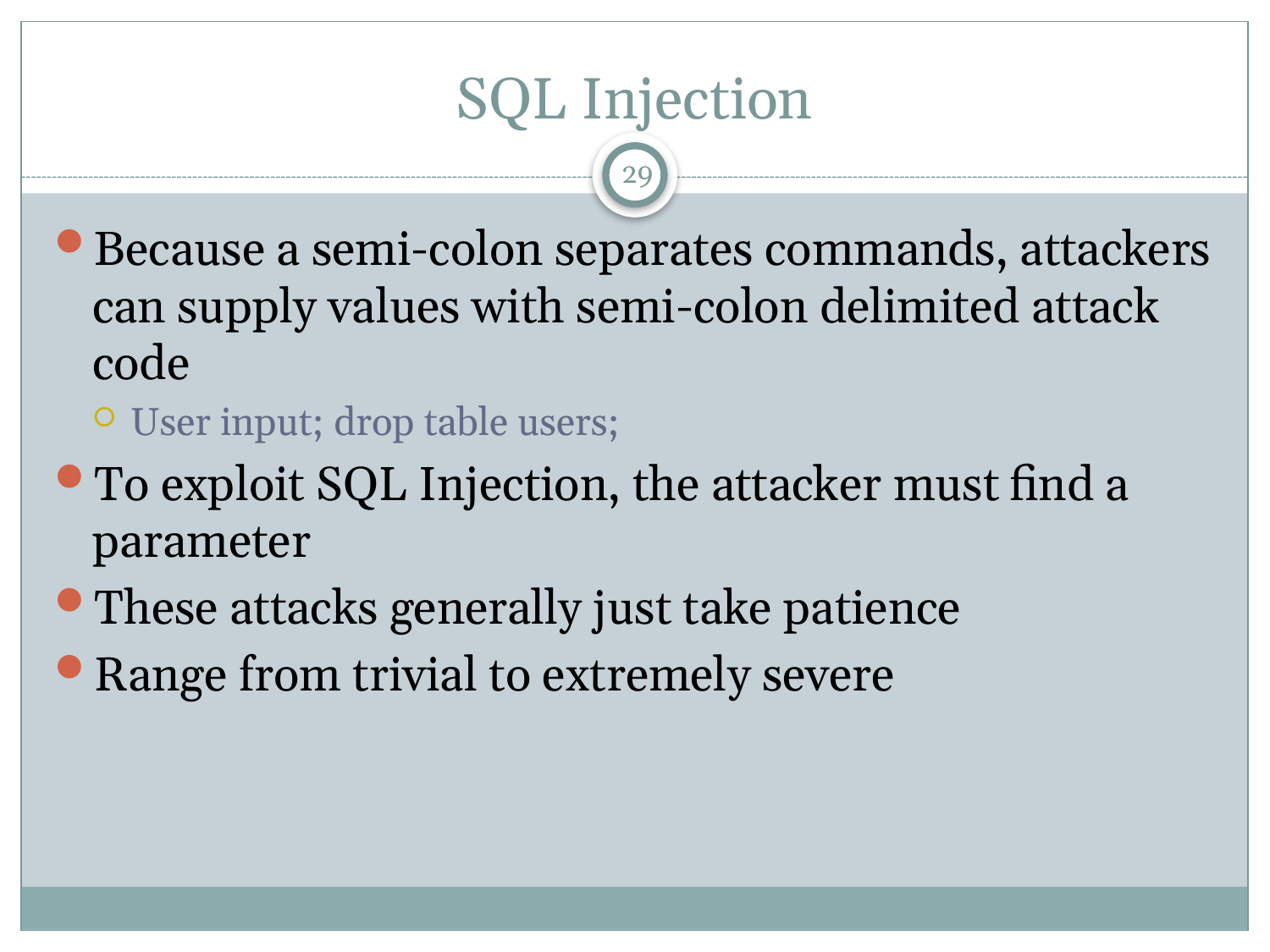

# SQL Injection
29
Because a semi-colon separates commands, attackers can supply values with semi-colon delimited attack code
User input; drop table users;
To exploit SQL Injection, the attacker must find a parameter
These attacks generally just take patience
Range from trivial to extremely severe